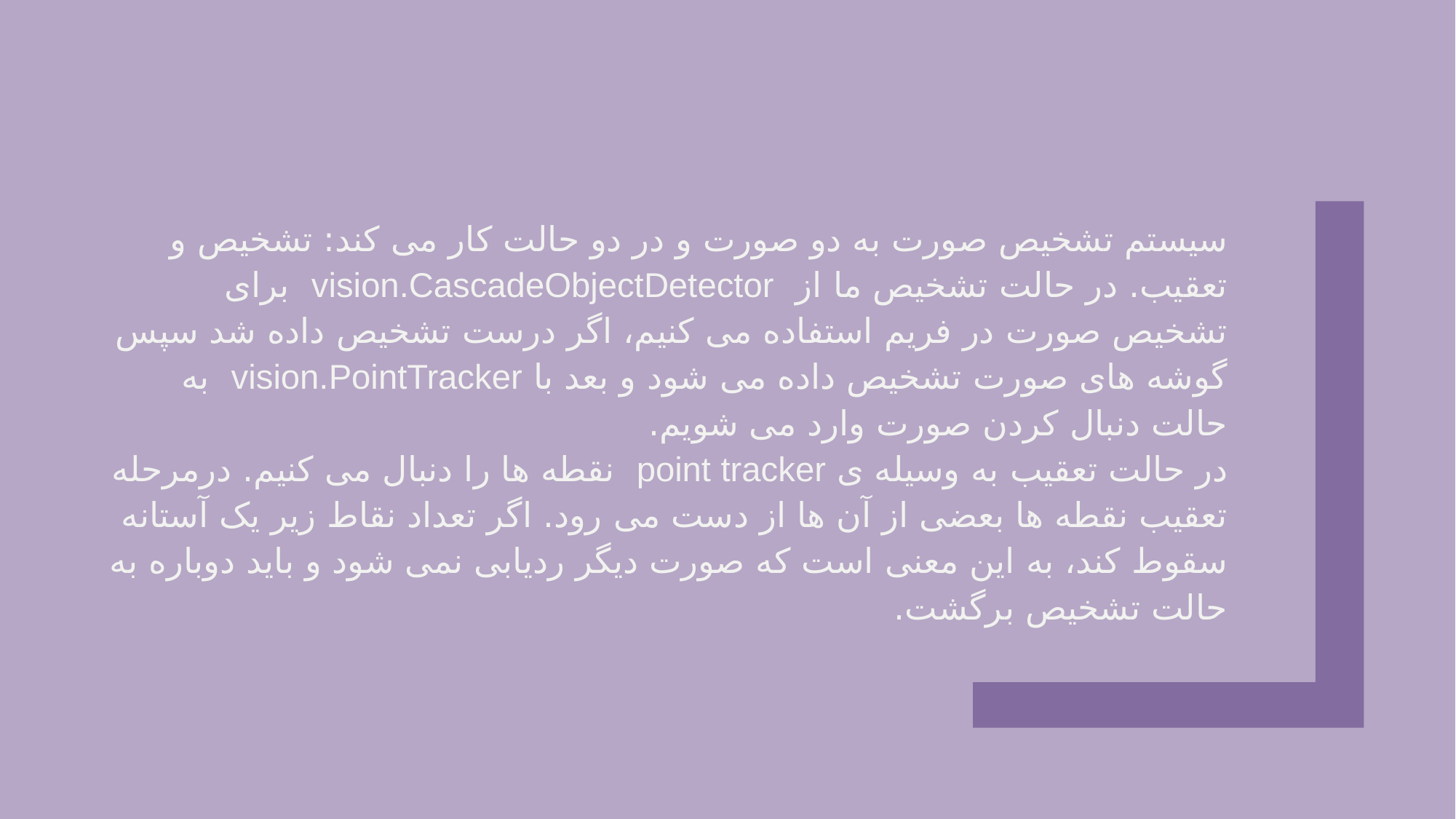

سیستم تشخیص صورت به دو صورت و در دو حالت کار می کند: تشخیص و تعقیب. در حالت تشخیص ما از  vision.CascadeObjectDetector  برای تشخیص صورت در فریم استفاده می کنیم، اگر درست تشخیص داده شد سپس گوشه های صورت تشخیص داده می شود و بعد با vision.PointTracker  به حالت دنبال کردن صورت وارد می شویم.
در حالت تعقیب به وسیله ی point tracker  نقطه ها را دنبال می کنیم. درمرحله تعقیب نقطه ها بعضی از آن ها از دست می رود. اگر تعداد نقاط زیر یک آستانه سقوط کند، به این معنی است که صورت دیگر ردیابی نمی شود و باید دوباره به حالت تشخیص برگشت.